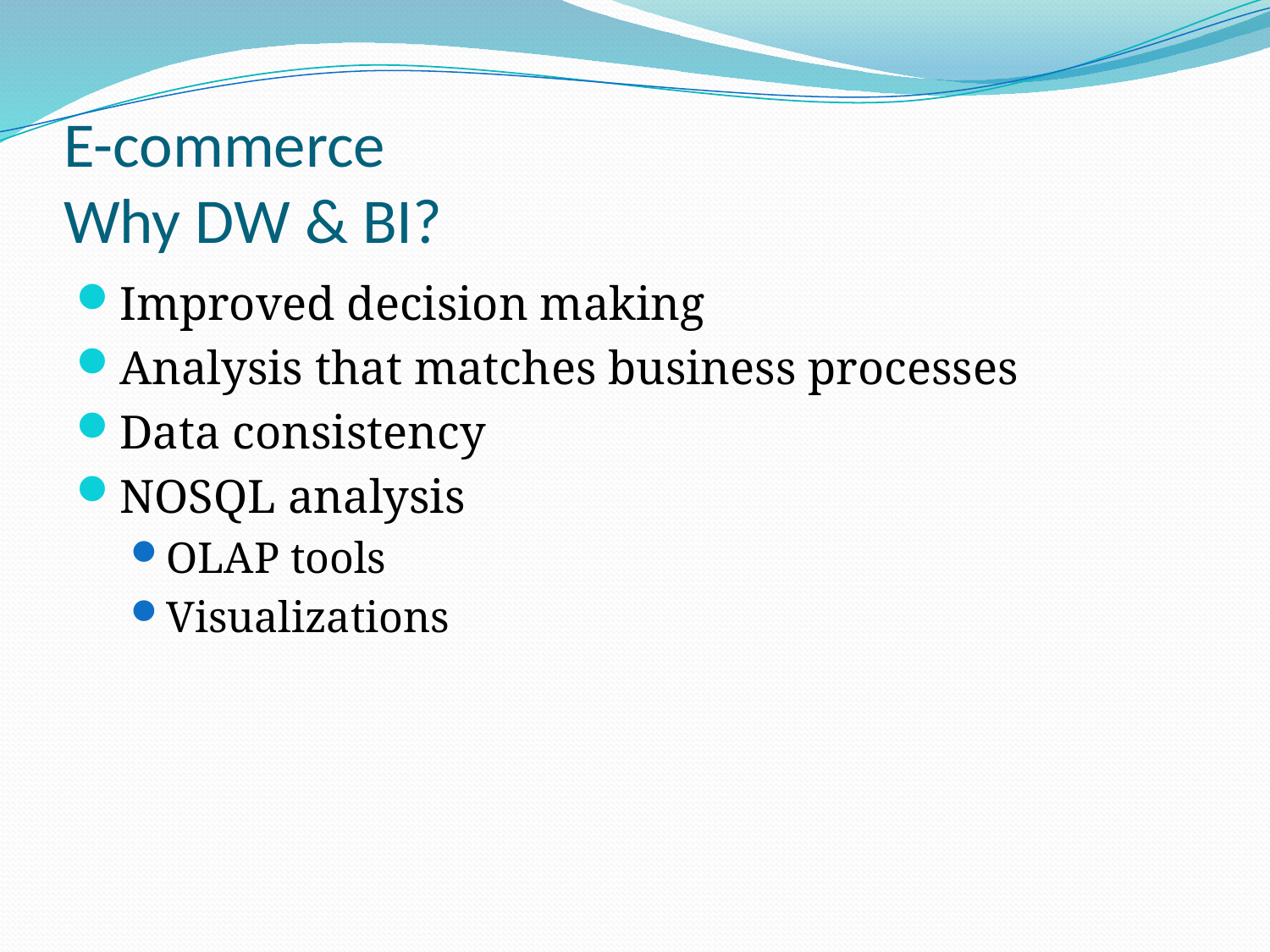

# E-commerce Why DW & BI?
Improved decision making
Analysis that matches business processes
Data consistency
NOSQL analysis
OLAP tools
Visualizations